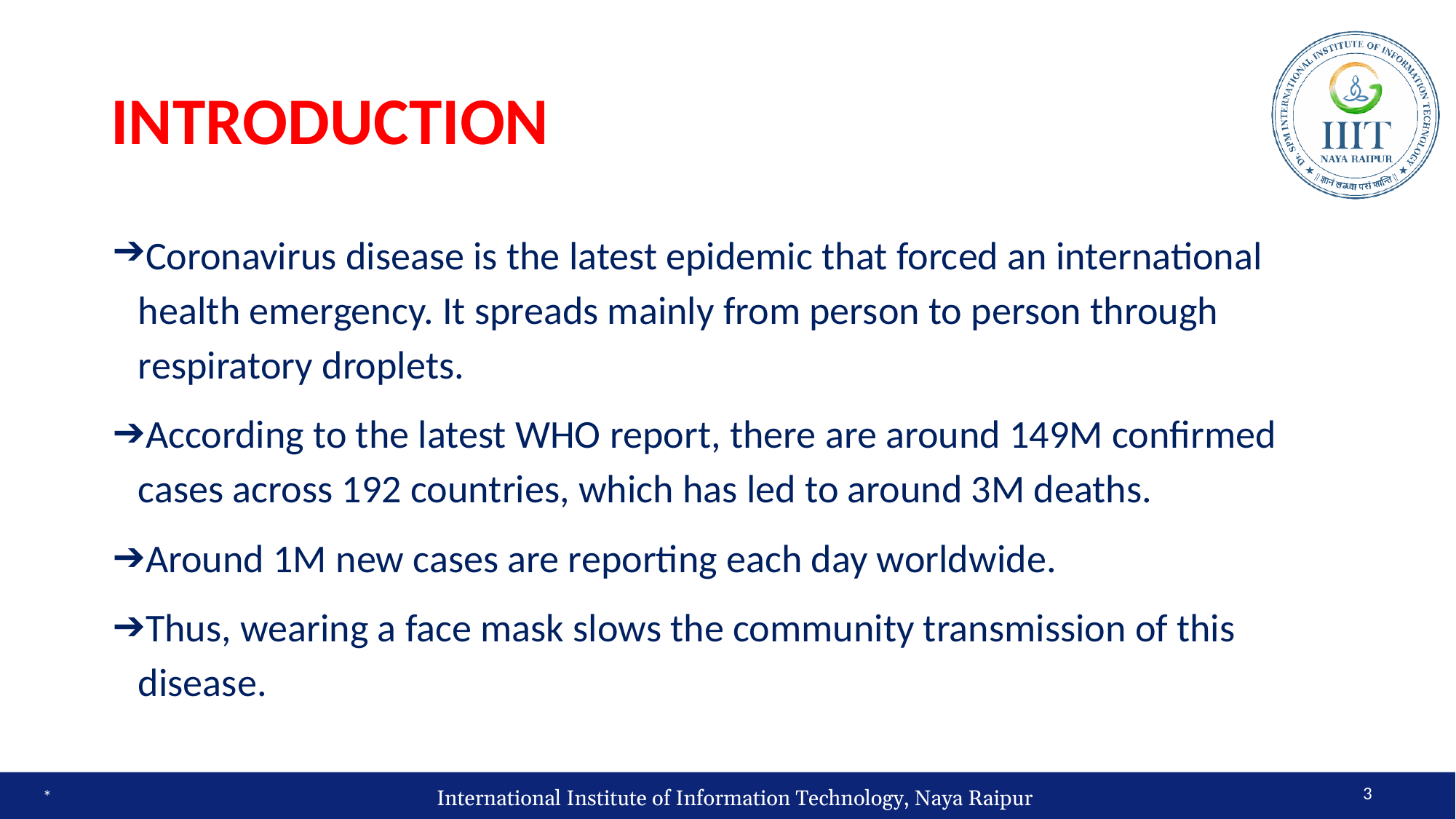

# INTRODUCTION
Coronavirus disease is the latest epidemic that forced an international health emergency. It spreads mainly from person to person through respiratory droplets.
According to the latest WHO report, there are around 149M confirmed cases across 192 countries, which has led to around 3M deaths.
Around 1M new cases are reporting each day worldwide.
Thus, wearing a face mask slows the community transmission of this disease.

3
International Institute of Information Technology, Naya Raipur
*